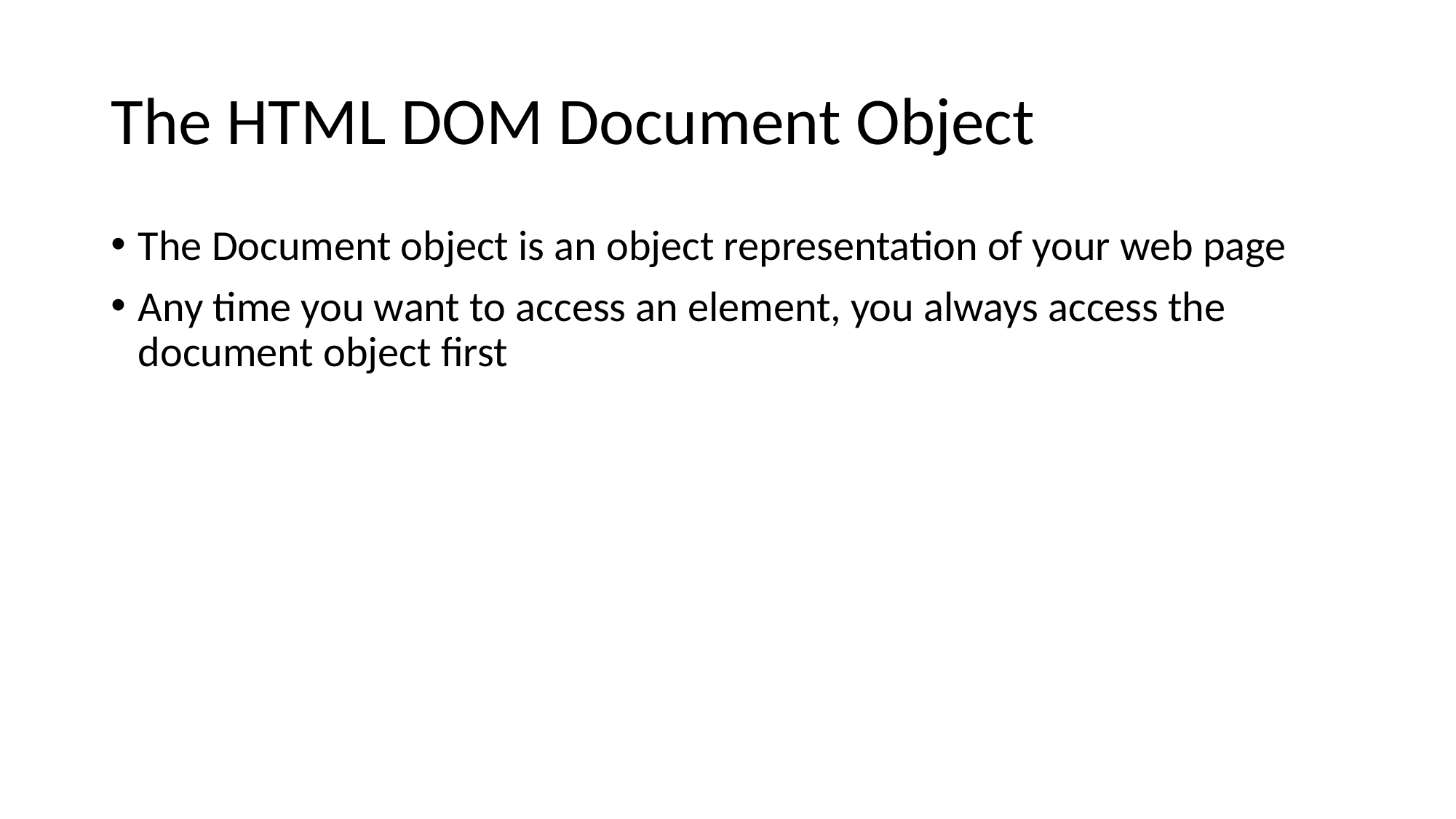

# The HTML DOM Document Object
The Document object is an object representation of your web page
Any time you want to access an element, you always access the document object first